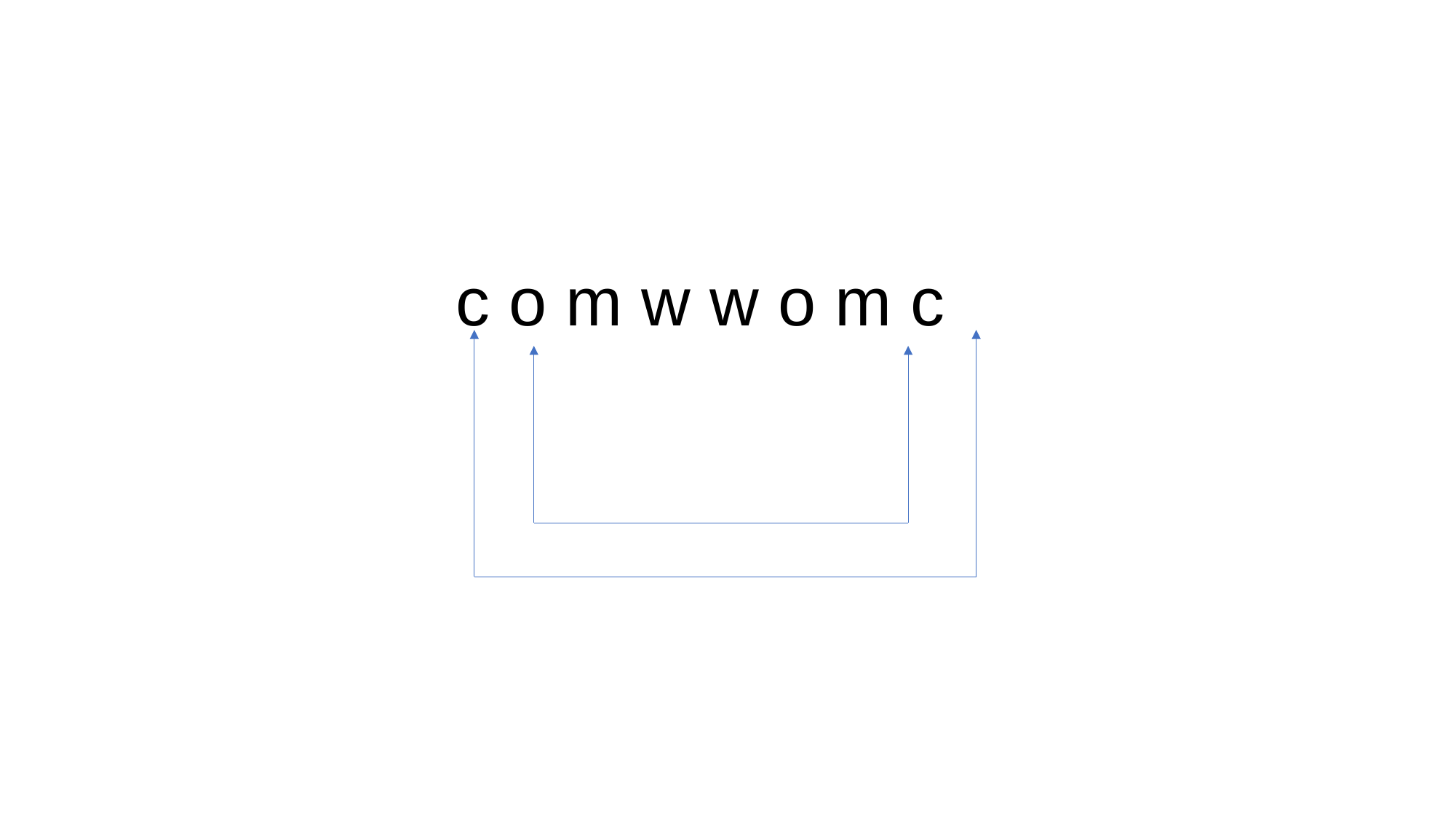

c o m w w o m c